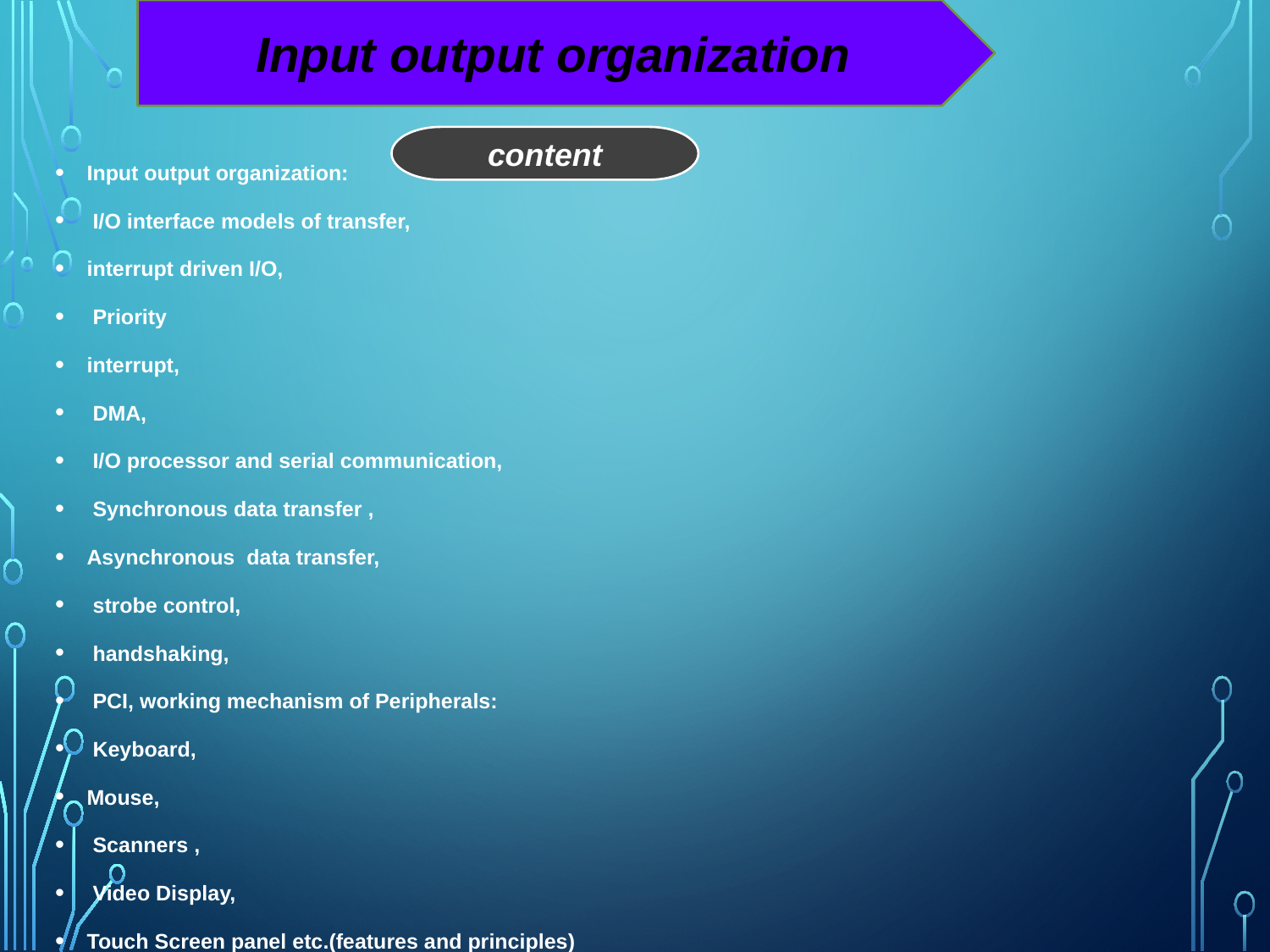

Input output organization
content
Input output organization:
 I/O interface models of transfer,
interrupt driven I/O,
 Priority
interrupt,
 DMA,
 I/O processor and serial communication,
 Synchronous data transfer ,
Asynchronous  data transfer,
 strobe control,
 handshaking,
 PCI, working mechanism of Peripherals:
 Keyboard,
Mouse,
 Scanners ,
 Video Display,
Touch Screen panel etc.(features and principles)